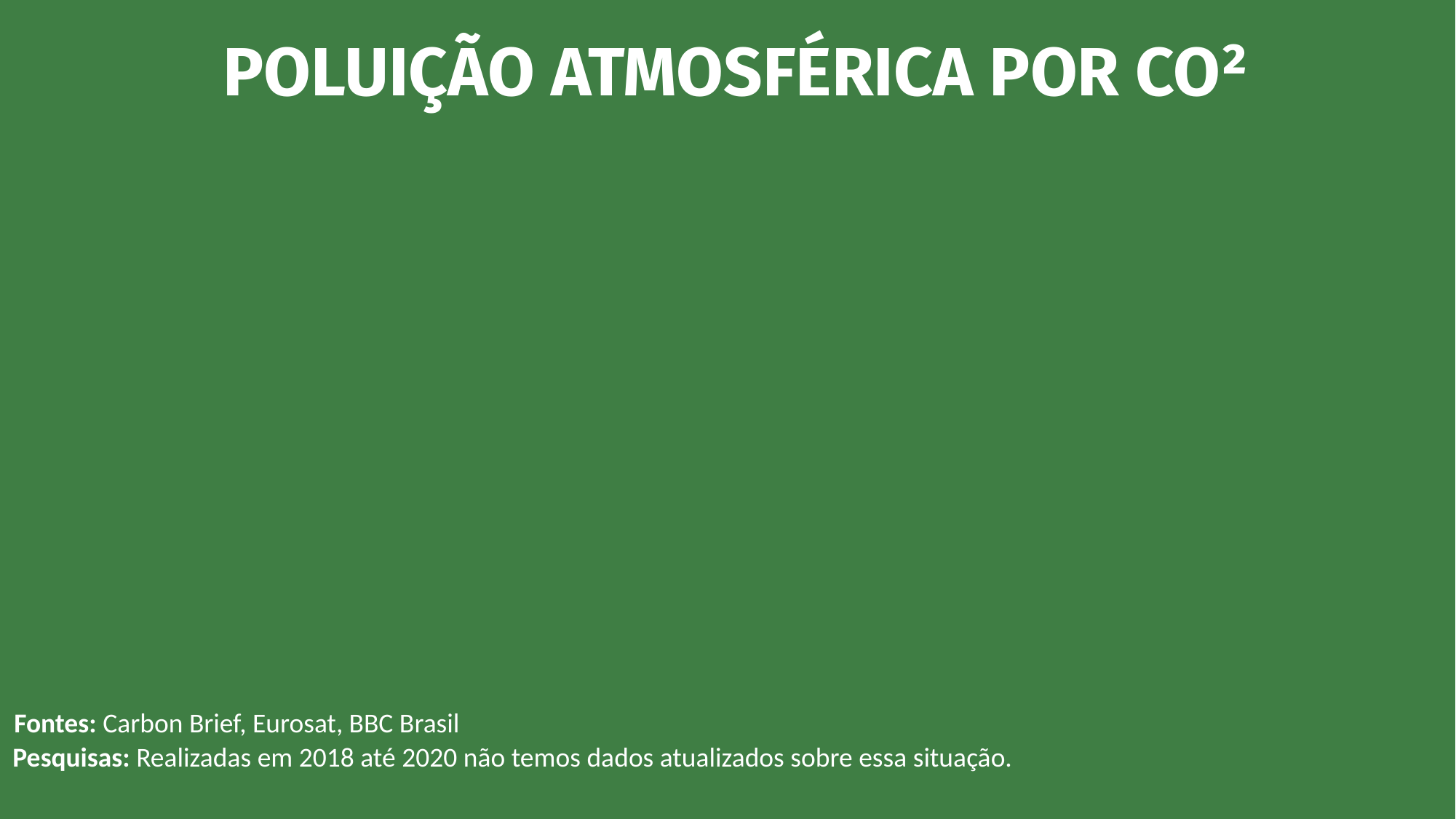

POLUIÇÃO ATMOSFÉRICA POR CO²

Fontes: Carbon Brief, Eurosat, BBC Brasil
Pesquisas: Realizadas em 2018 até 2020 não temos dados atualizados sobre essa situação.